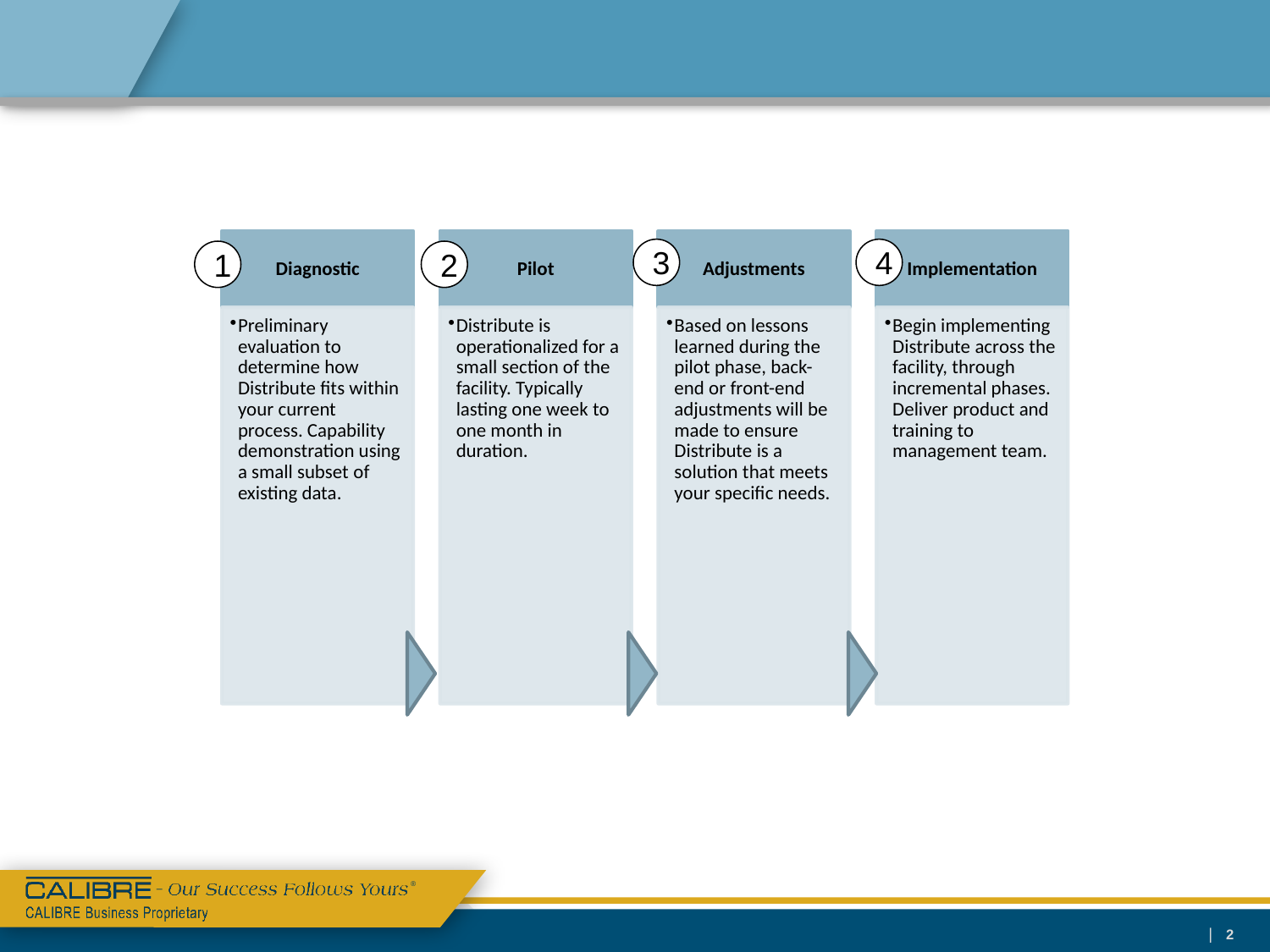

#
Diagnostic
Preliminary evaluation to determine how Distribute fits within your current process. Capability demonstration using a small subset of existing data.
Pilot
Distribute is operationalized for a small section of the facility. Typically lasting one week to one month in duration.
Adjustments
Based on lessons learned during the pilot phase, back-end or front-end adjustments will be made to ensure Distribute is a solution that meets your specific needs.
Implementation
Begin implementing Distribute across the facility, through incremental phases. Deliver product and training to management team.
4
3
2
1